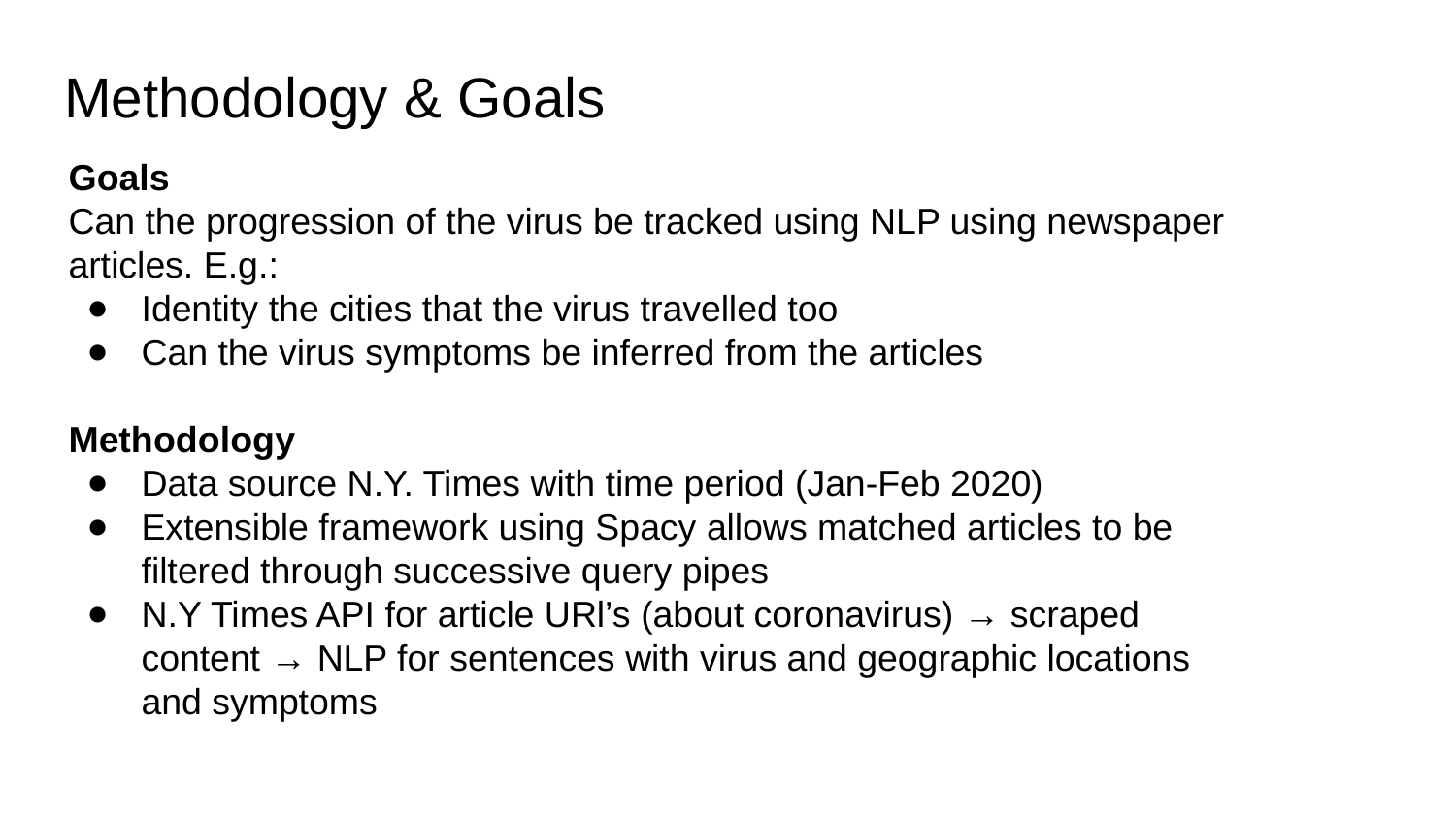

# Methodology & Goals

Goals
Can the progression of the virus be tracked using NLP using newspaper articles. E.g.:
Identity the cities that the virus travelled too
Can the virus symptoms be inferred from the articles

Methodology
Data source N.Y. Times with time period (Jan-Feb 2020)
Extensible framework using Spacy allows matched articles to be filtered through successive query pipes
N.Y Times API for article URl’s (about coronavirus) → scraped content → NLP for sentences with virus and geographic locations and symptoms